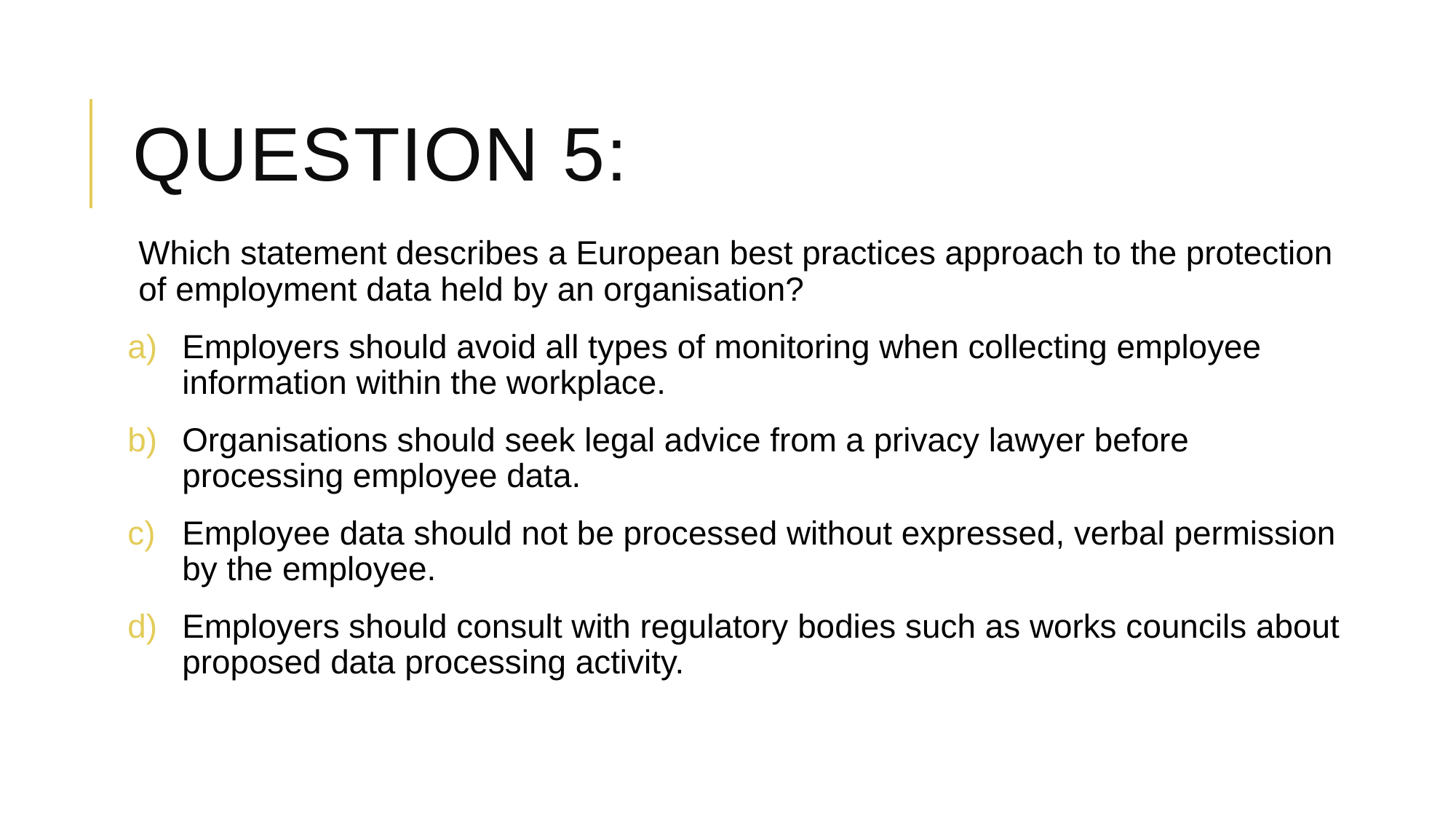

# Question 5:
Which statement describes a European best practices approach to the protection of employment data held by an organisation?
Employers should avoid all types of monitoring when collecting employee information within the workplace.
Organisations should seek legal advice from a privacy lawyer before processing employee data.
Employee data should not be processed without expressed, verbal permission by the employee.
Employers should consult with regulatory bodies such as works councils about proposed data processing activity.